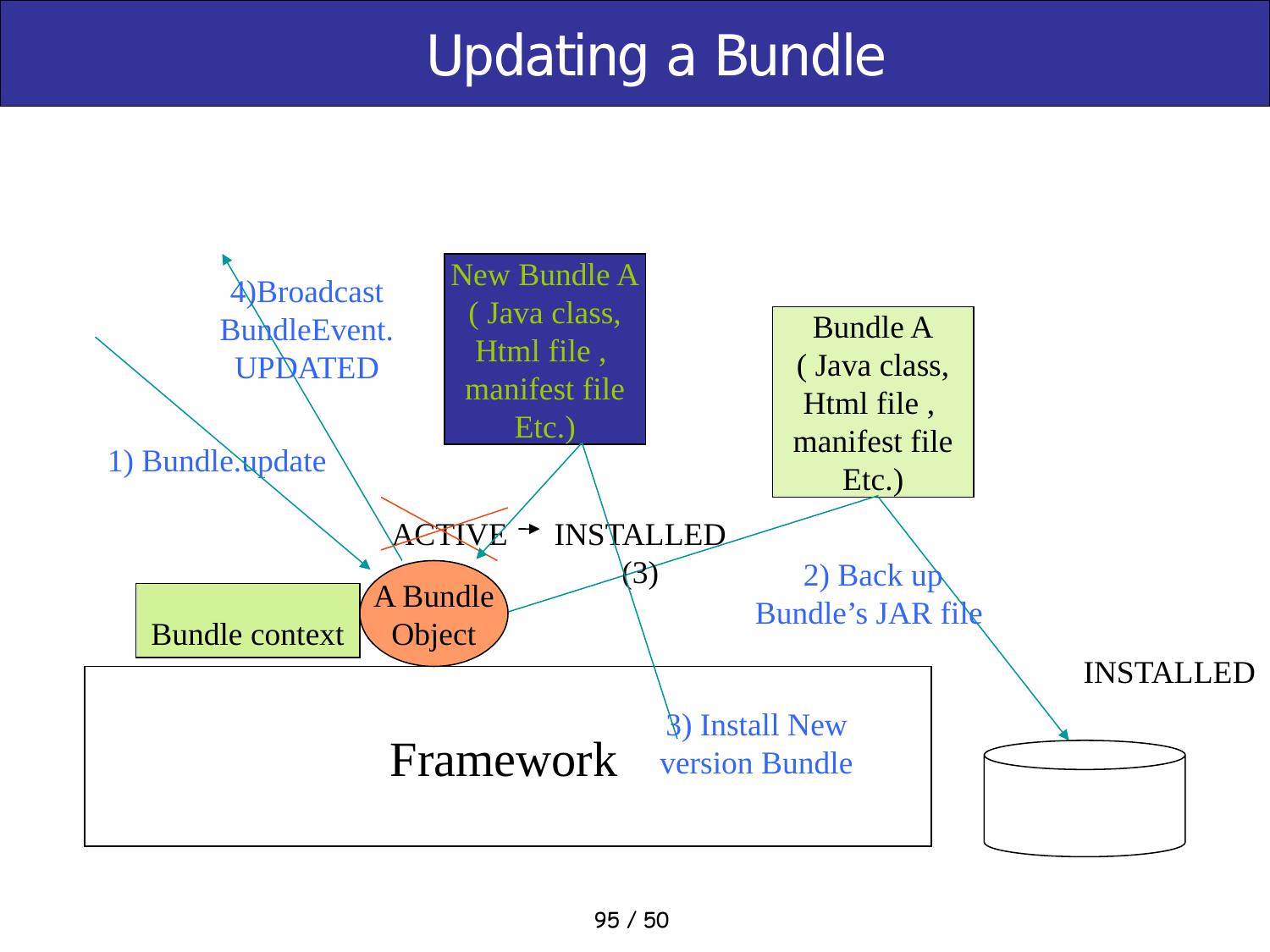

# Updating a Bundle

New Bundle A
( Java class,
Html file ,
manifest file
Etc.)
4)Broadcast BundleEvent.UPDATED
Bundle A
( Java class,
Html file ,
manifest file
Etc.)

1) Bundle.update

ACTIVE

INSTALLED(3)

2) Back up Bundle’s JAR file
A Bundle
Object
Bundle context
INSTALLED
Framework
3) Install New version Bundle

95 / 50